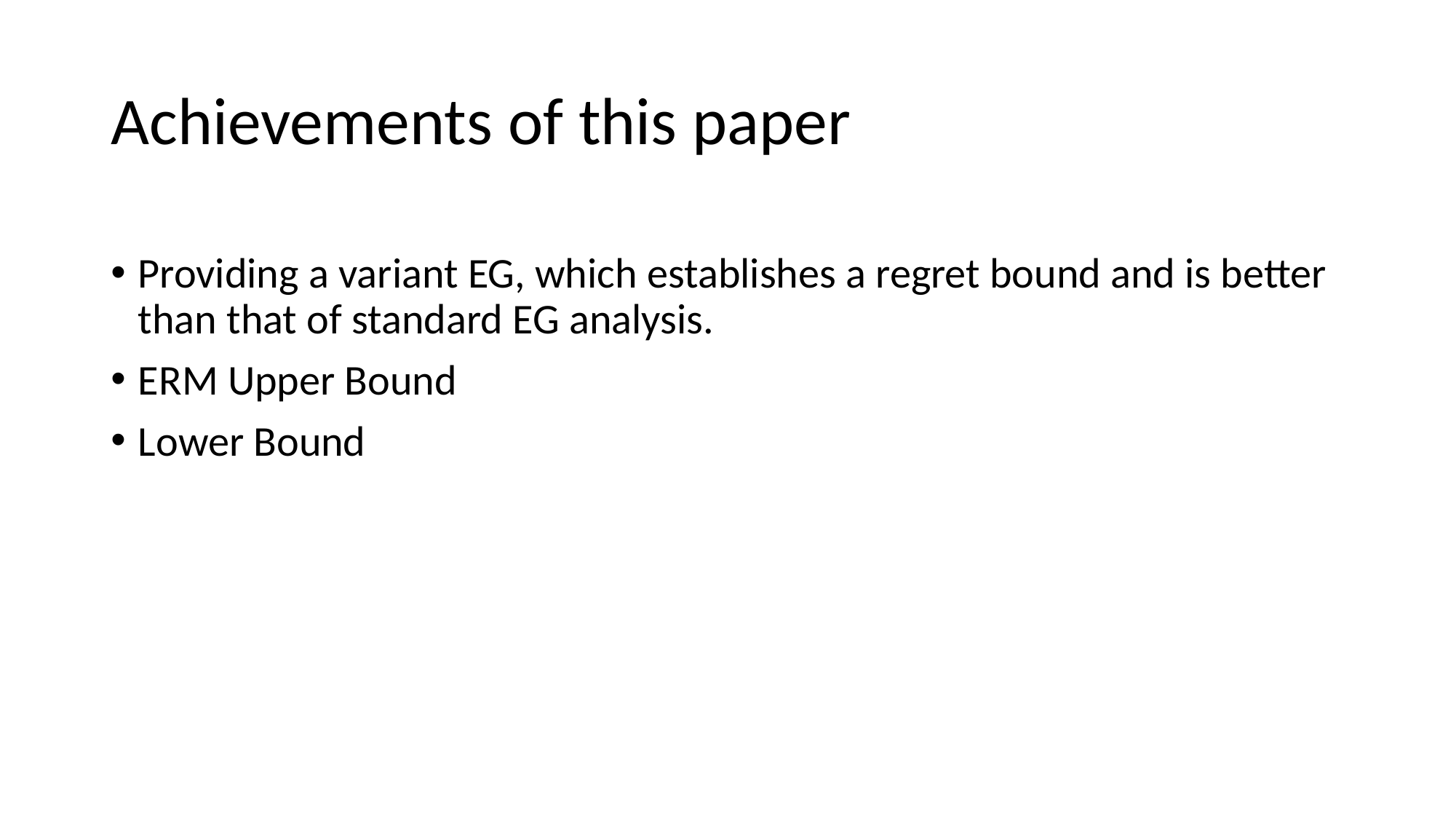

# Achievements of this paper
Providing a variant EG, which establishes a regret bound and is better than that of standard EG analysis.
ERM Upper Bound
Lower Bound